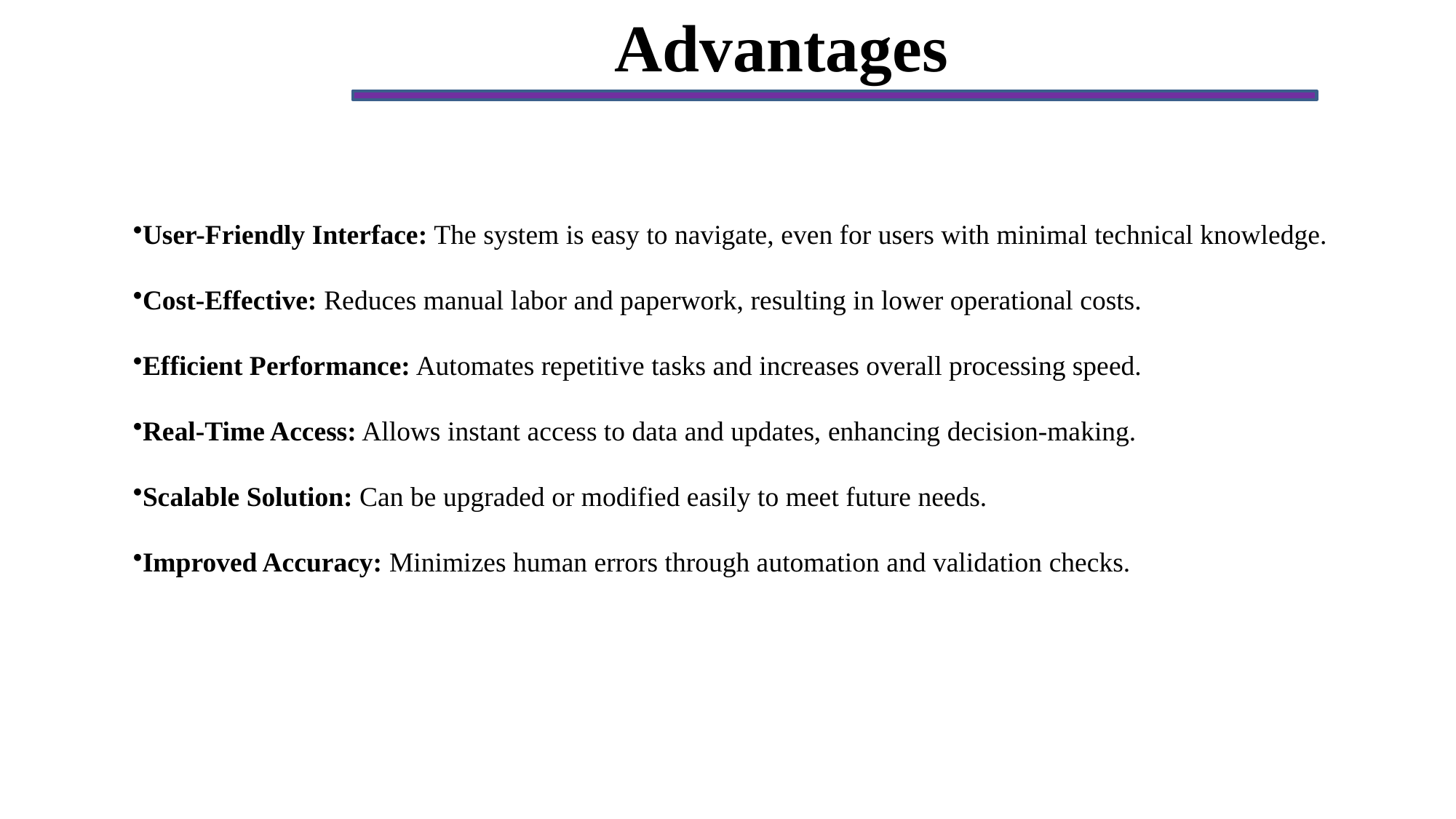

Advantages

User-Friendly Interface: The system is easy to navigate, even for users with minimal technical knowledge.
Cost-Effective: Reduces manual labor and paperwork, resulting in lower operational costs.
Efficient Performance: Automates repetitive tasks and increases overall processing speed.
Real-Time Access: Allows instant access to data and updates, enhancing decision-making.
Scalable Solution: Can be upgraded or modified easily to meet future needs.
Improved Accuracy: Minimizes human errors through automation and validation checks.